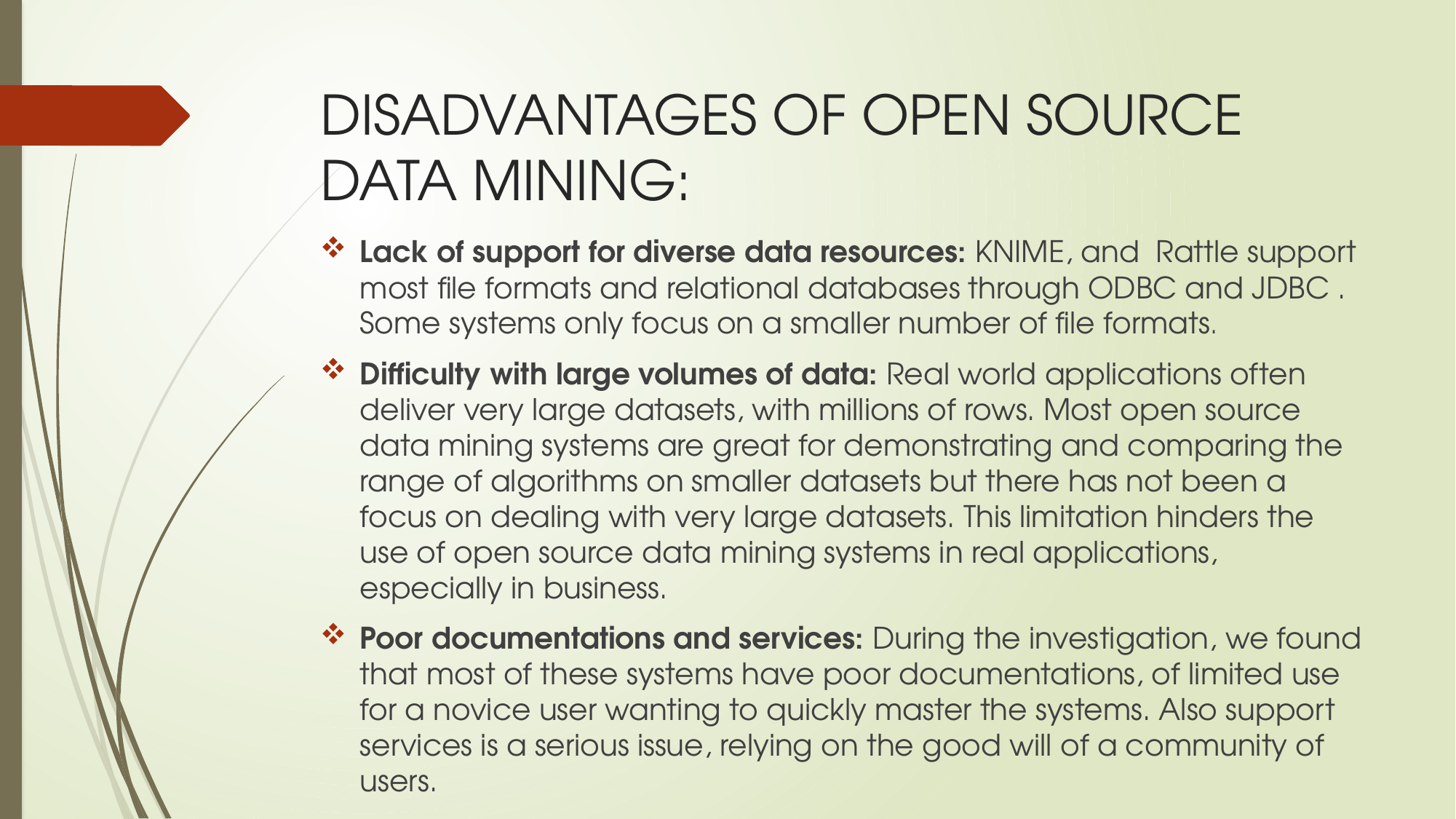

# DISADVANTAGES OF OPEN SOURCE DATA MINING:
Lack of support for diverse data resources: KNIME, and  Rattle support most file formats and relational databases through ODBC and JDBC . Some systems only focus on a smaller number of ﬁle formats.
Diﬃculty with large volumes of data: Real world applications often deliver very large datasets, with millions of rows. Most open source data mining systems are great for demonstrating and comparing the range of algorithms on smaller datasets but there has not been a focus on dealing with very large datasets. This limitation hinders the use of open source data mining systems in real applications, especially in business.
Poor documentations and services: During the investigation, we found that most of these systems have poor documentations, of limited use for a novice user wanting to quickly master the systems. Also support services is a serious issue, relying on the good will of a community of users.